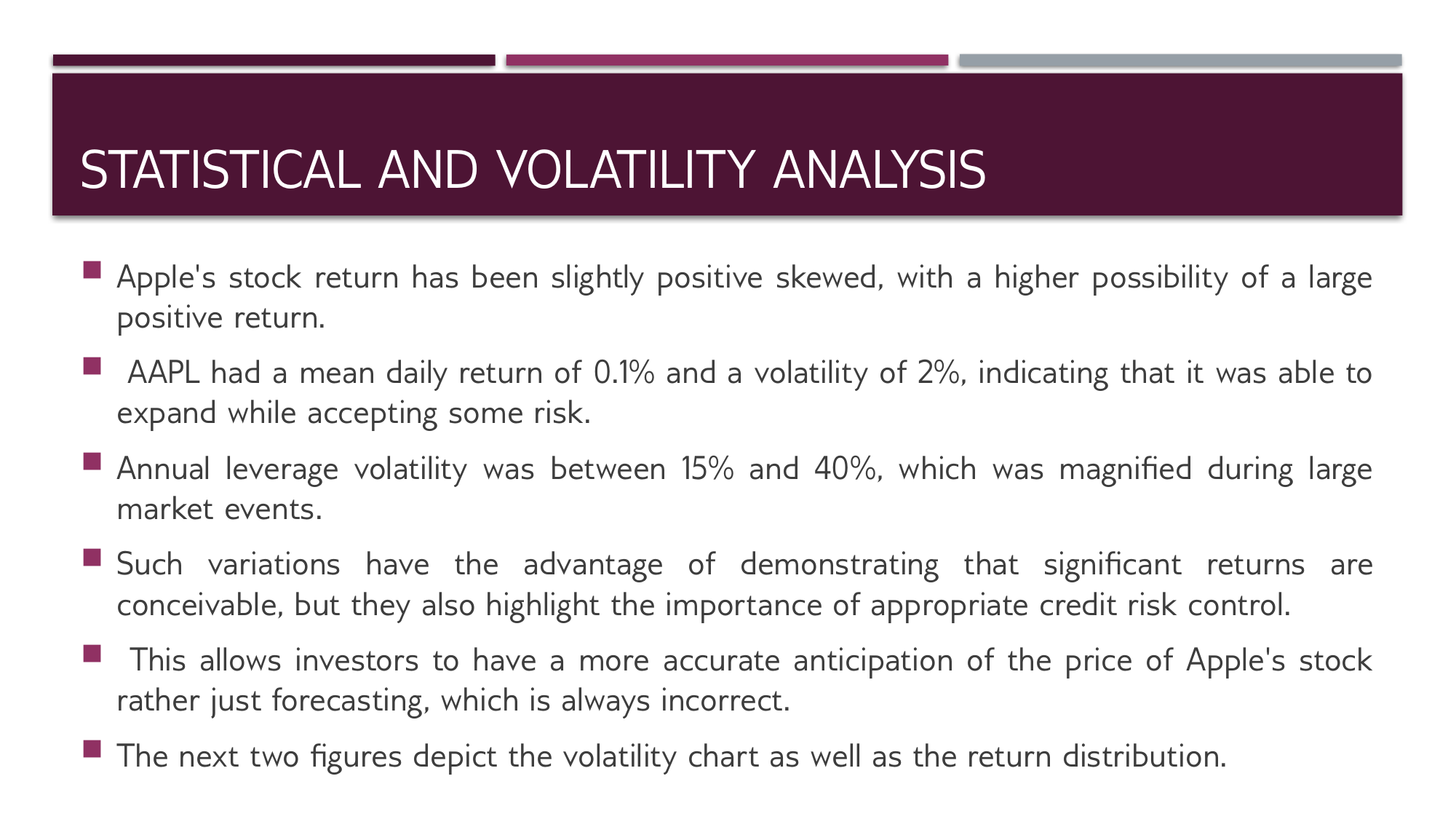

# Statistical and Volatility Analysis
Apple's stock return has been slightly positive skewed, with a higher possibility of a large positive return.
 AAPL had a mean daily return of 0.1% and a volatility of 2%, indicating that it was able to expand while accepting some risk.
Annual leverage volatility was between 15% and 40%, which was magnified during large market events.
Such variations have the advantage of demonstrating that significant returns are conceivable, but they also highlight the importance of appropriate credit risk control.
 This allows investors to have a more accurate anticipation of the price of Apple's stock rather just forecasting, which is always incorrect.
The next two figures depict the volatility chart as well as the return distribution.